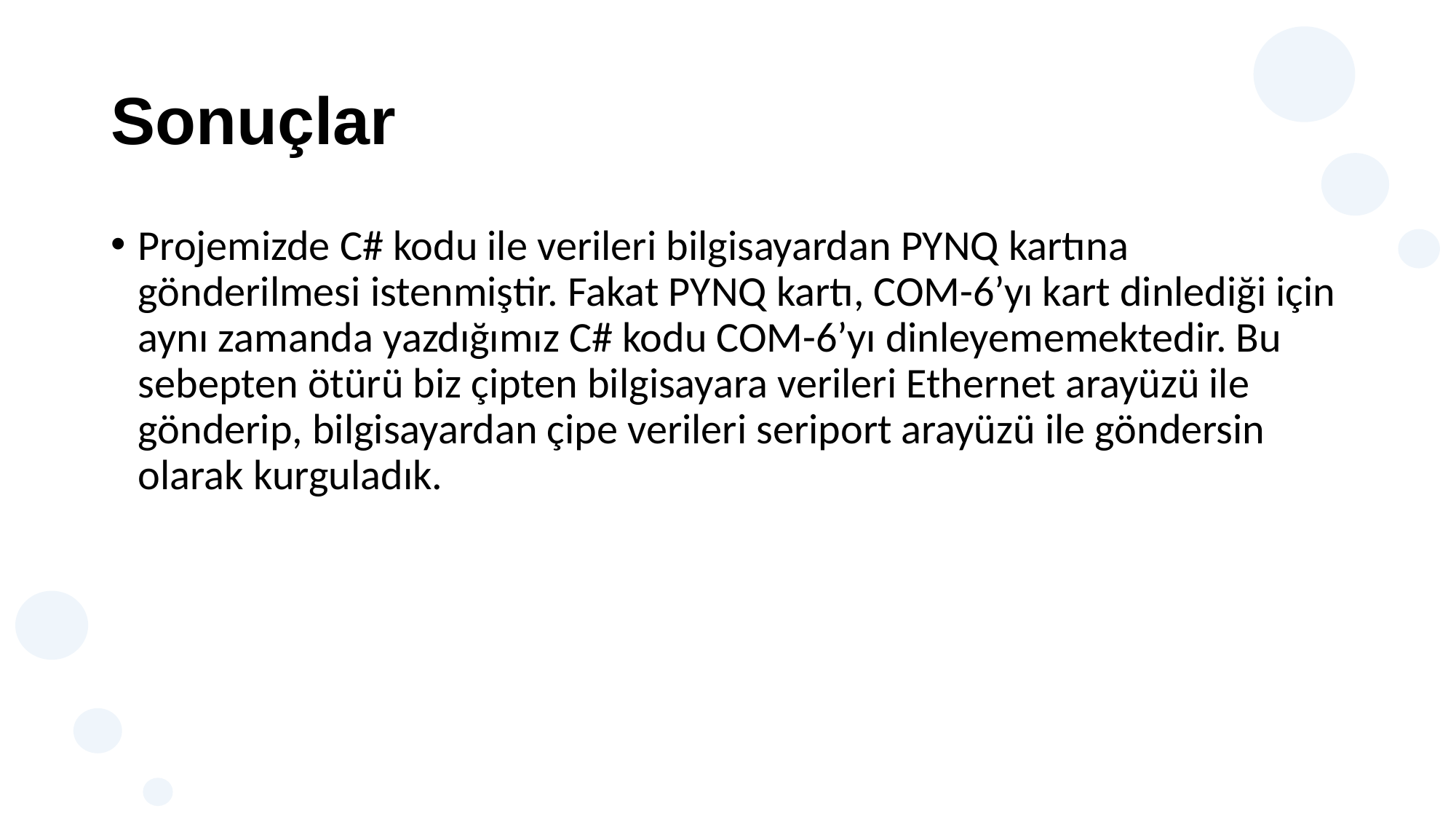

# Sonuçlar

Projemizde C# kodu ile verileri bilgisayardan PYNQ kartına gönderilmesi istenmiştir. Fakat PYNQ kartı, COM-6’yı kart dinlediği için aynı zamanda yazdığımız C# kodu COM-6’yı dinleyememektedir. Bu sebepten ötürü biz çipten bilgisayara verileri Ethernet arayüzü ile gönderip, bilgisayardan çipe verileri seriport arayüzü ile göndersin olarak kurguladık.